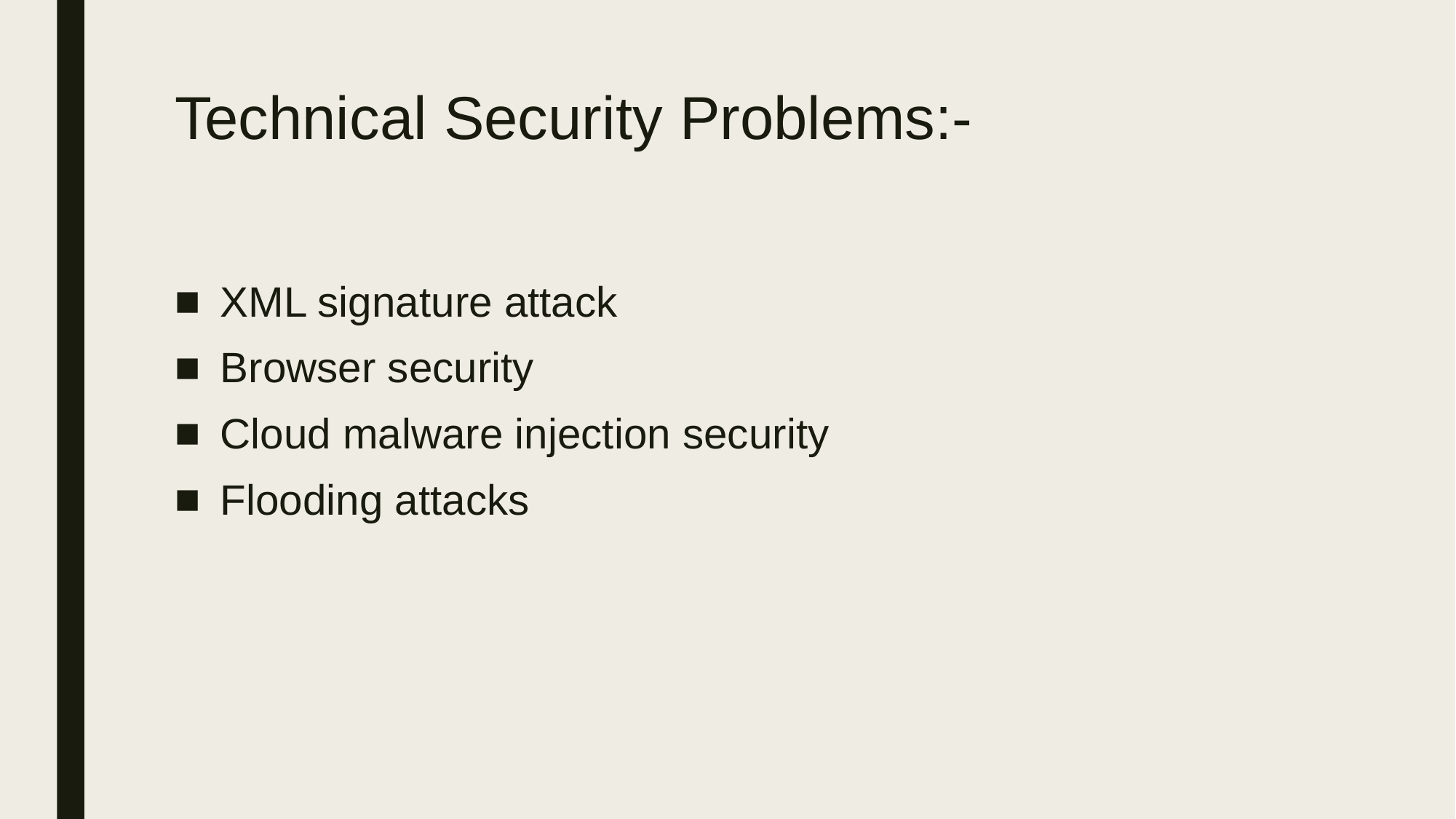

# Technical Security Problems:-
XML signature attack
Browser security
Cloud malware injection security
Flooding attacks